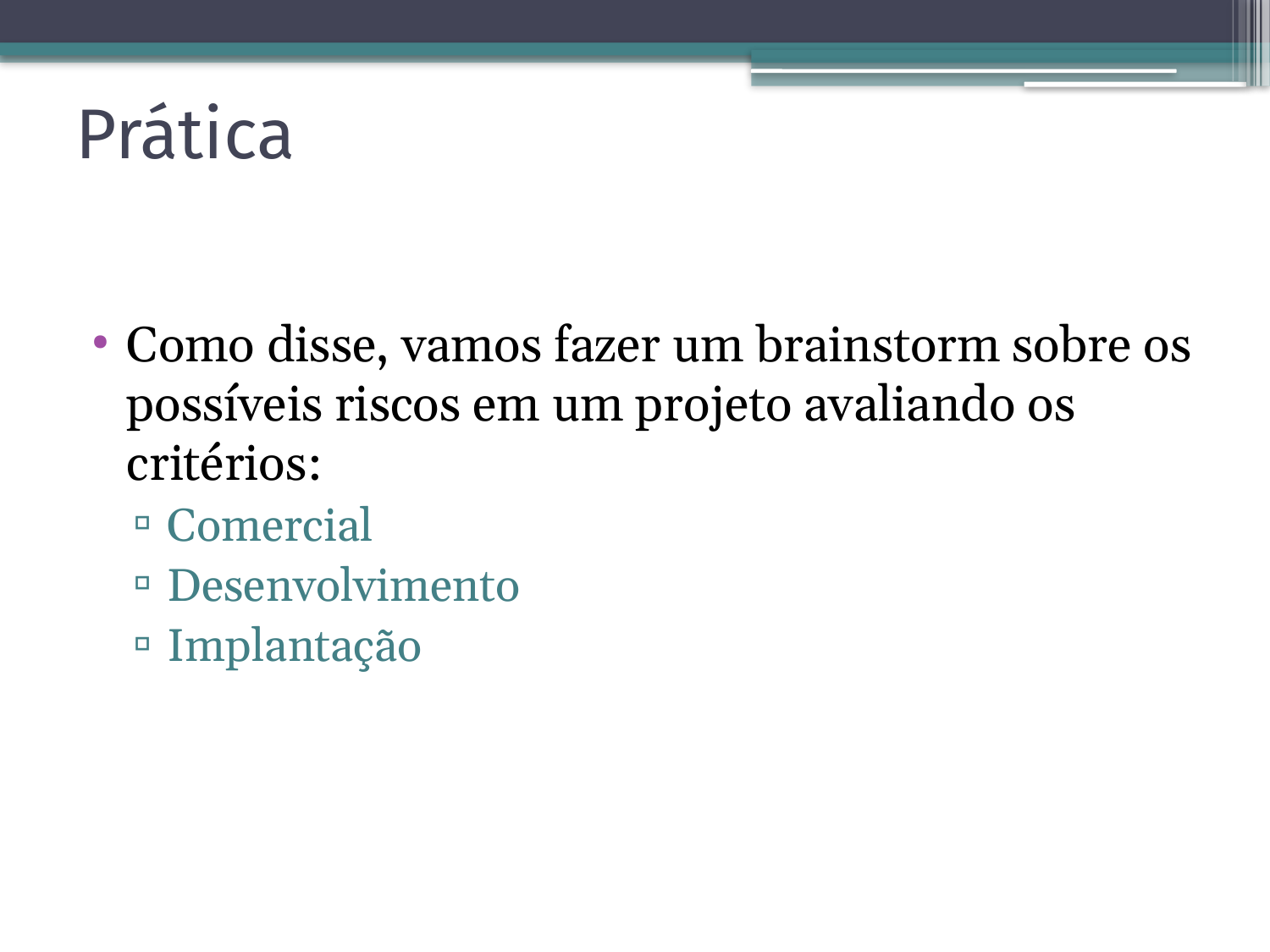

# Prática
Como disse, vamos fazer um brainstorm sobre os possíveis riscos em um projeto avaliando os critérios:
Comercial
Desenvolvimento
Implantação